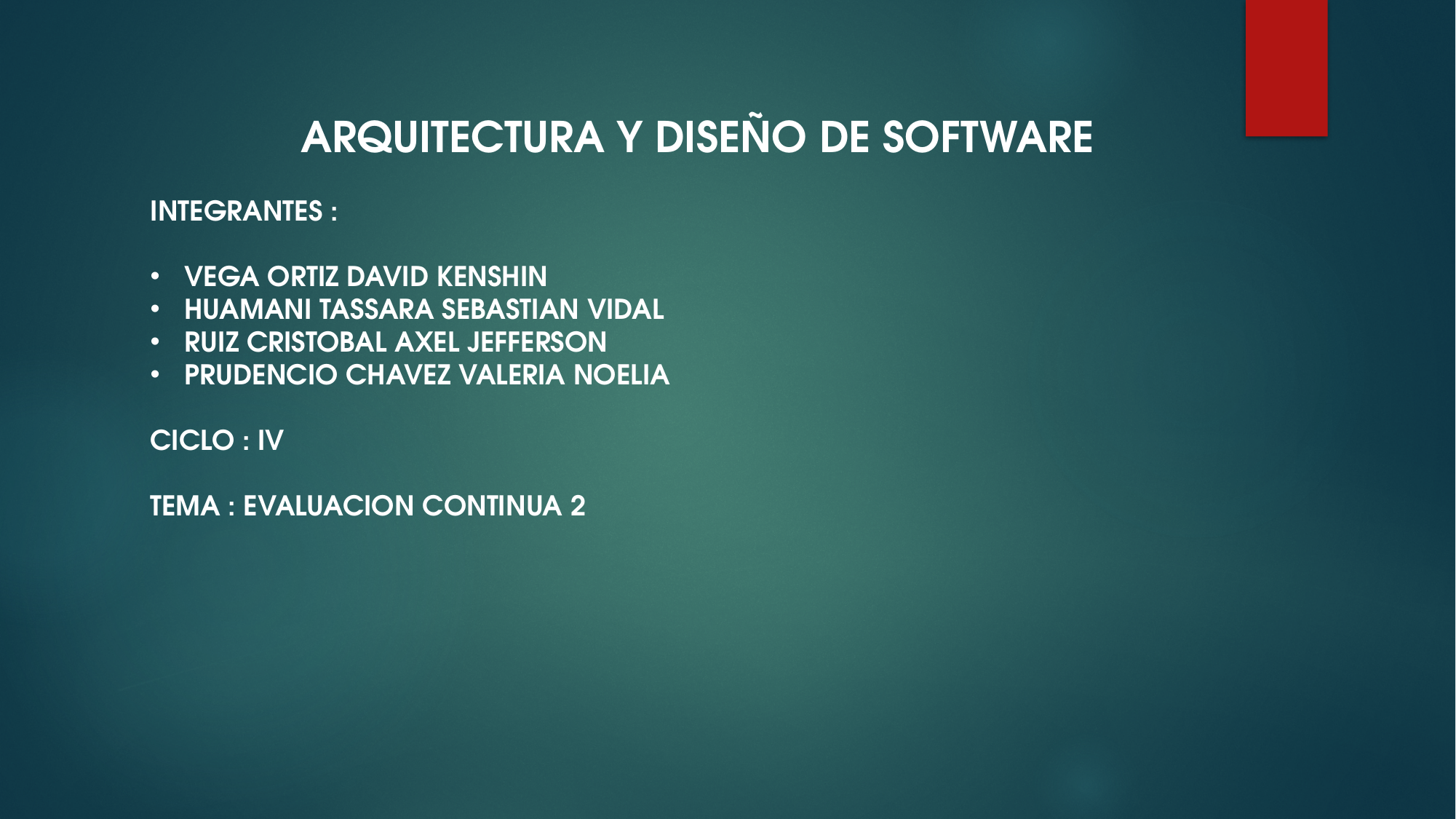

ARQUITECTURA Y DISEÑO DE SOFTWARE

INTEGRANTES :

VEGA ORTIZ DAVID KENSHIN
HUAMANI TASSARA SEBASTIAN VIDAL
RUIZ CRISTOBAL AXEL JEFFERSON
PRUDENCIO CHAVEZ VALERIA NOELIA

CICLO : IV

TEMA : EVALUACION CONTINUA 2